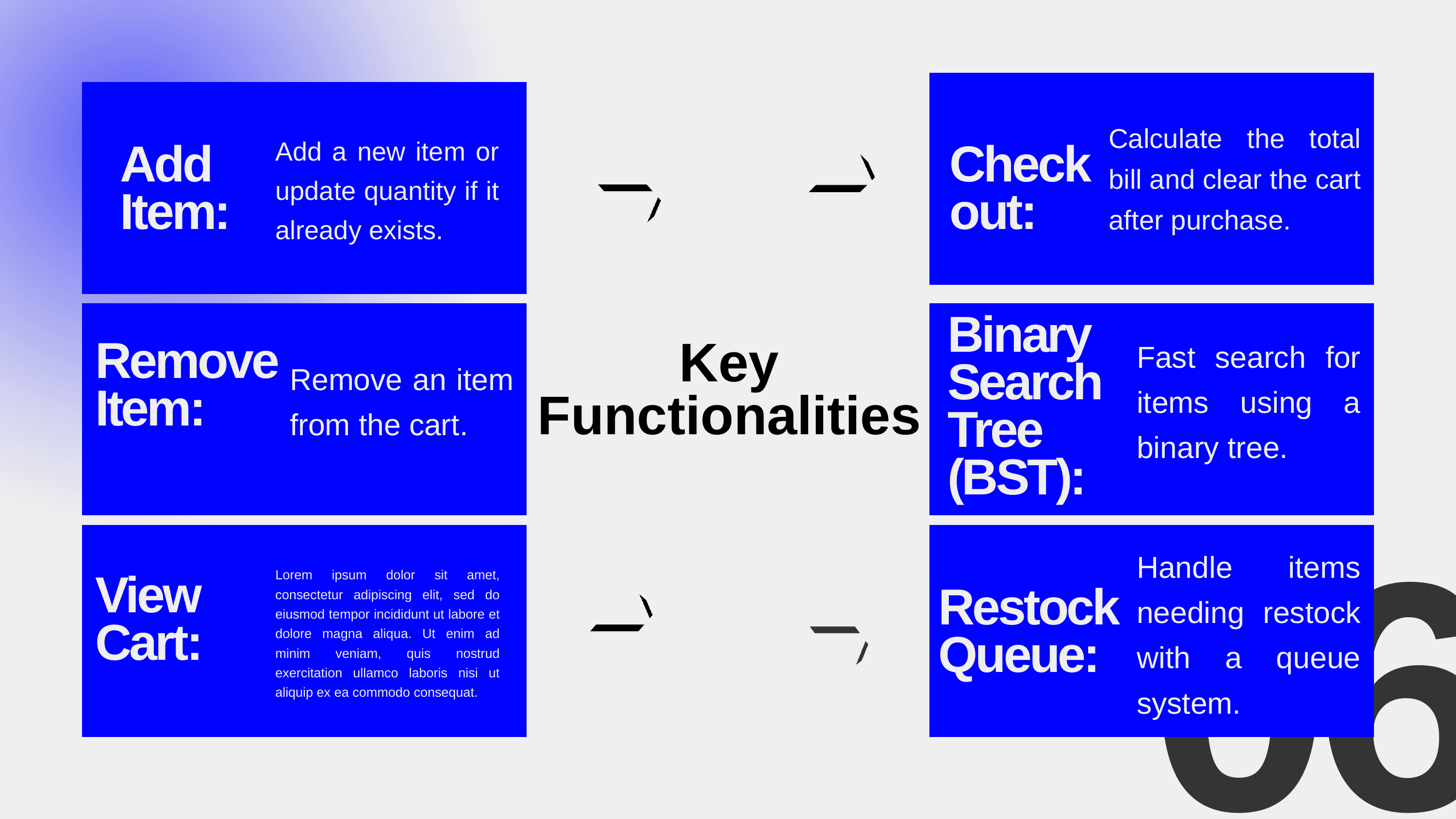

Calculate the total bill and clear the cart after purchase.
Add a new item or update quantity if it already exists.
Add Item:
Checkout:

Binary Search Tree (BST):
Fast search for items using a binary tree.
Key Functionalities
Remove Item:
Remove an item from the cart.

Handle items needing restock with a queue system.
Lorem ipsum dolor sit amet, consectetur adipiscing elit, sed do eiusmod tempor incididunt ut labore et dolore magna aliqua. Ut enim ad minim veniam, quis nostrud exercitation ullamco laboris nisi ut aliquip ex ea commodo consequat.
06
View Cart:
Restock Queue: